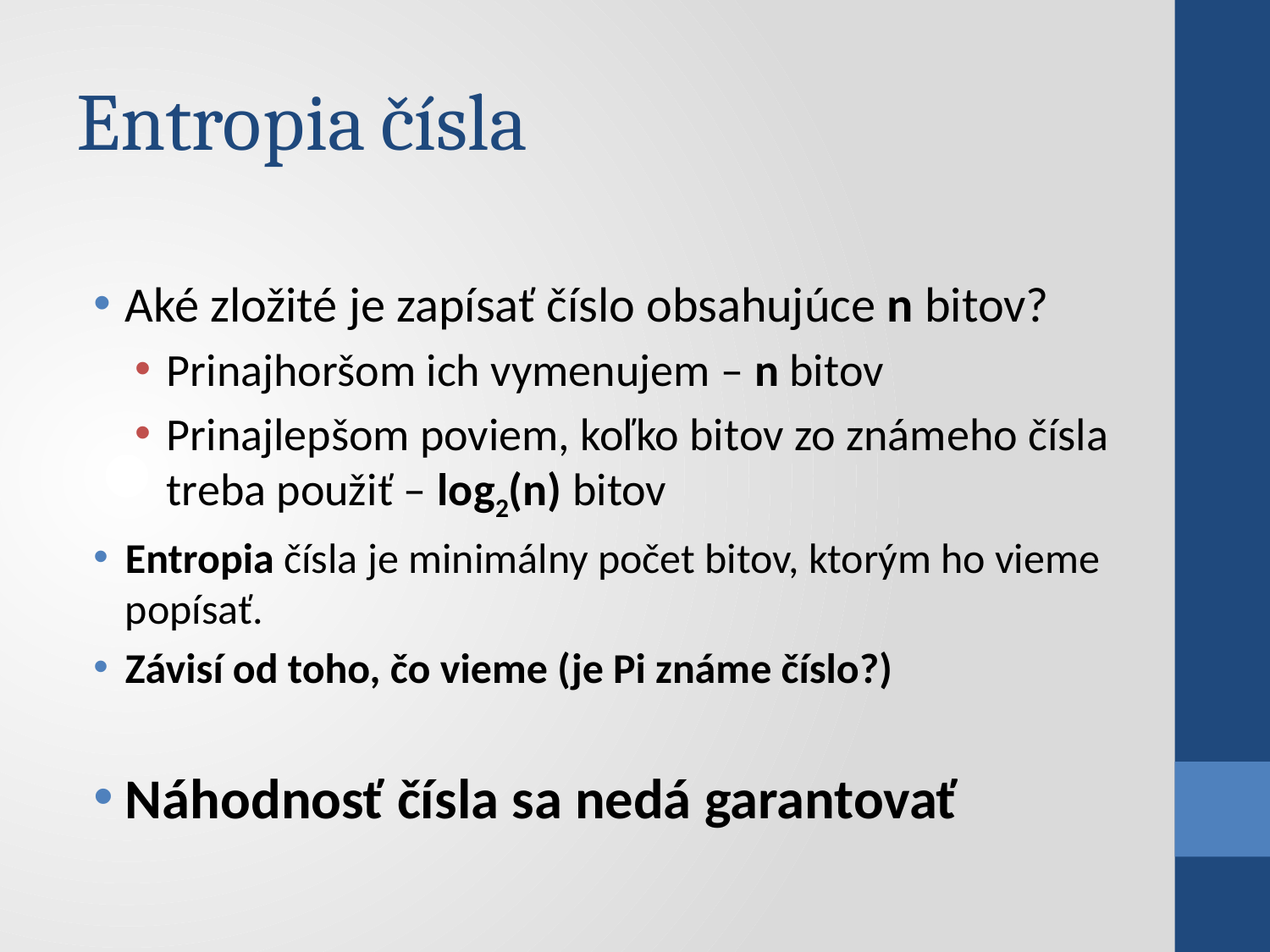

# Entropia čísla
Aké zložité je zapísať číslo obsahujúce n bitov?
Prinajhoršom ich vymenujem – n bitov
Prinajlepšom poviem, koľko bitov zo známeho čísla treba použiť – log2(n) bitov
Entropia čísla je minimálny počet bitov, ktorým ho vieme popísať.
Závisí od toho, čo vieme (je Pi známe číslo?)

Náhodnosť čísla sa nedá garantovať